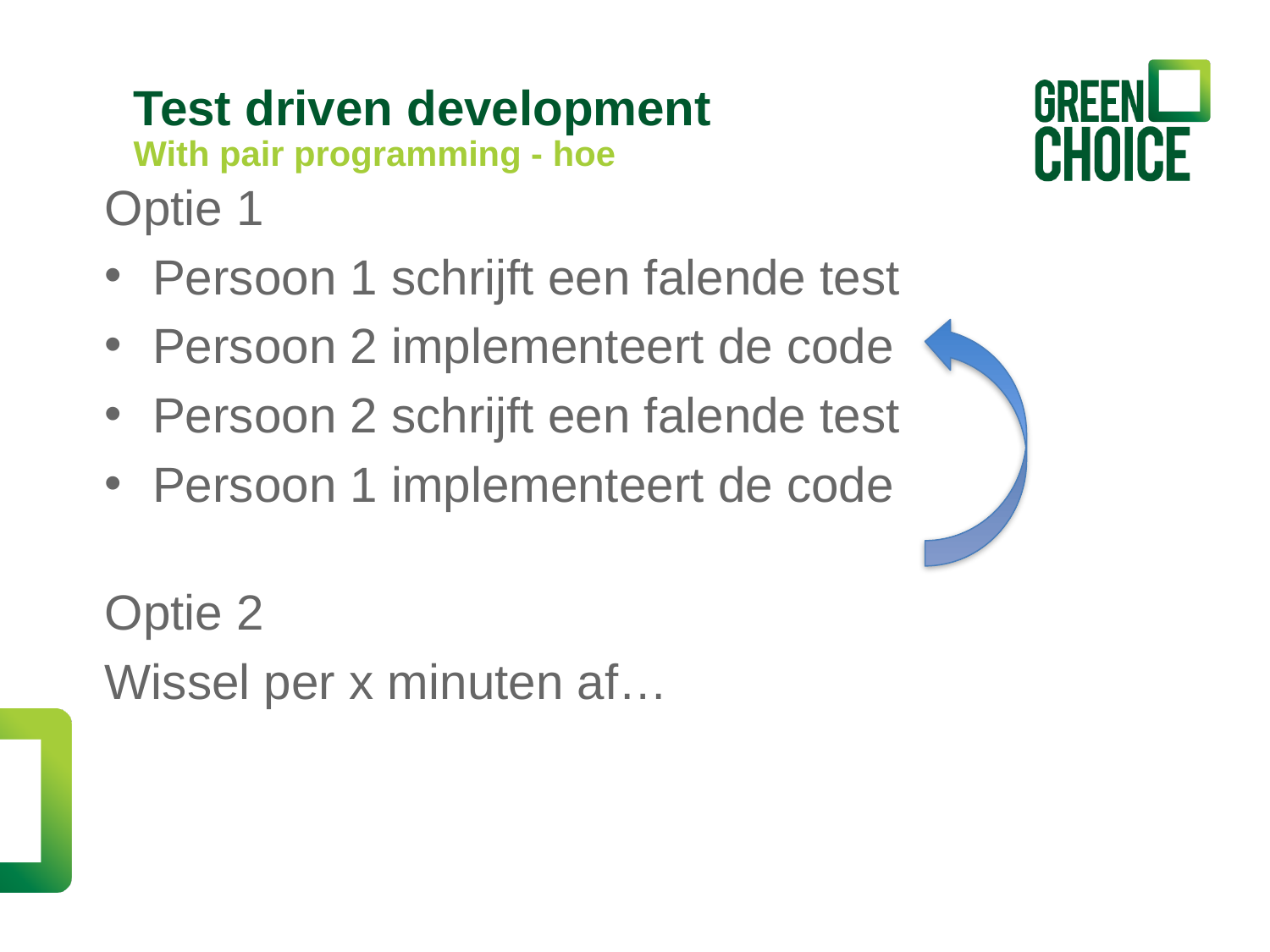

Test driven development
With pair programming - hoe
Optie 1
Persoon 1 schrijft een falende test
Persoon 2 implementeert de code
Persoon 2 schrijft een falende test
Persoon 1 implementeert de code

Optie 2
Wissel per x minuten af…